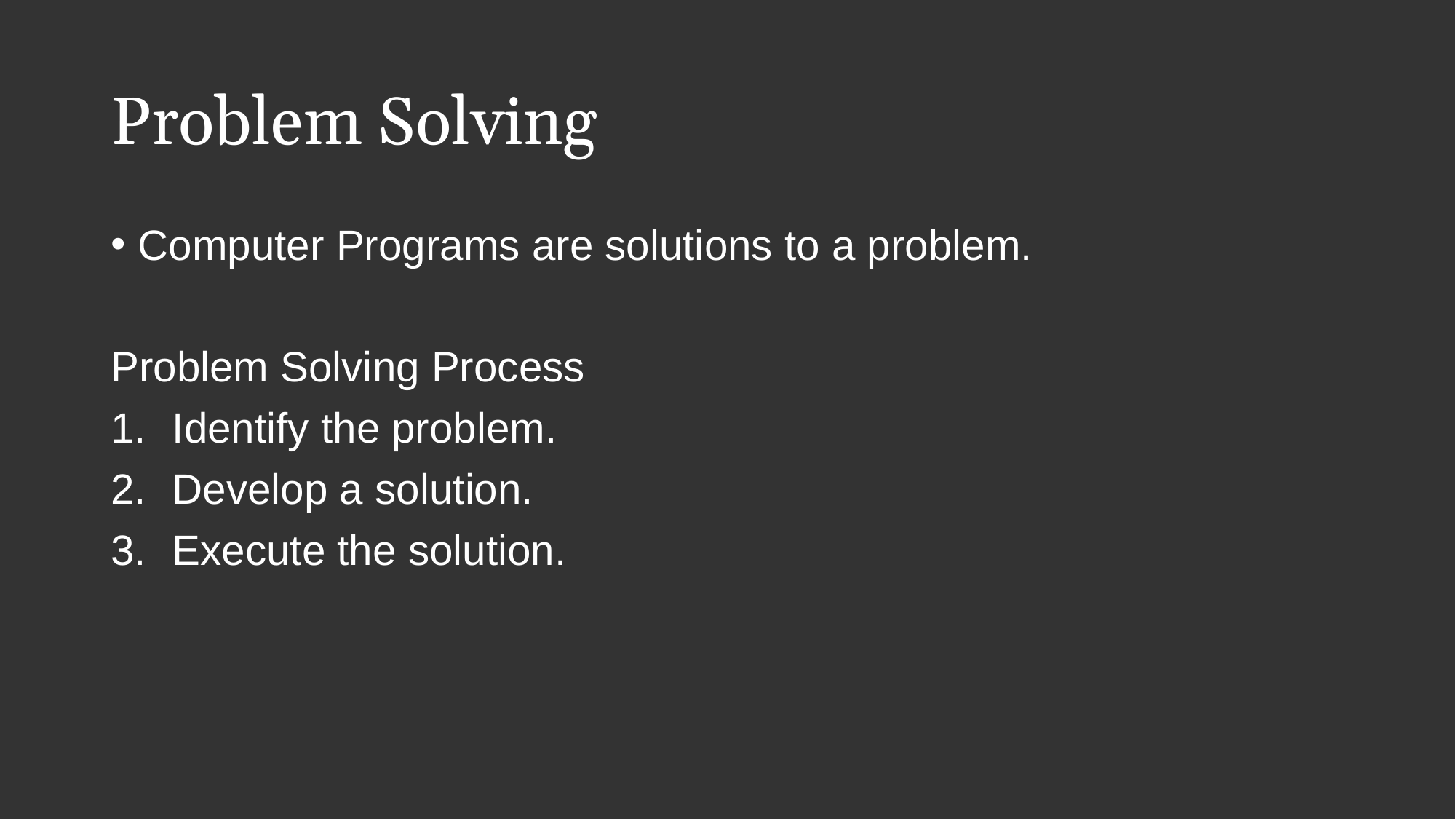

# Problem Solving
Computer Programs are solutions to a problem.

Problem Solving Process
Identify the problem.
Develop a solution.
Execute the solution.